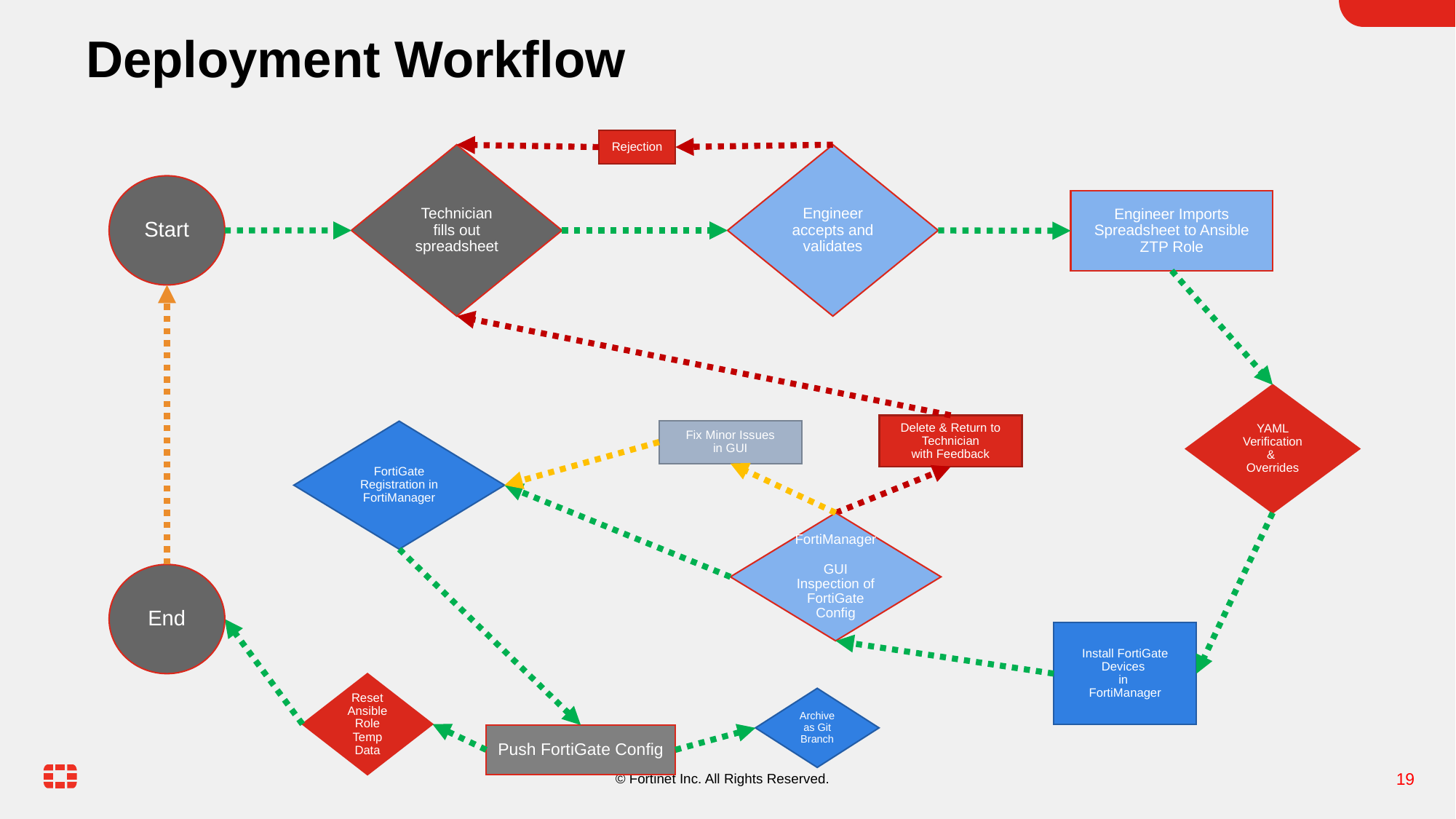

# Deployment Workflow
Rejection
Technician fills out spreadsheet
Engineer accepts and validates
Start
Engineer Imports Spreadsheet to Ansible ZTP Role
YAML Verification
&
Overrides
Delete & Return to Technician
with Feedback
Fix Minor Issues
in GUI
FortiGate Registration in FortiManager
FortiManager
GUI Inspection of FortiGate Config
End
Install FortiGate Devices
in
FortiManager
Reset Ansible Role Temp Data
Archive as Git Branch
Push FortiGate Config